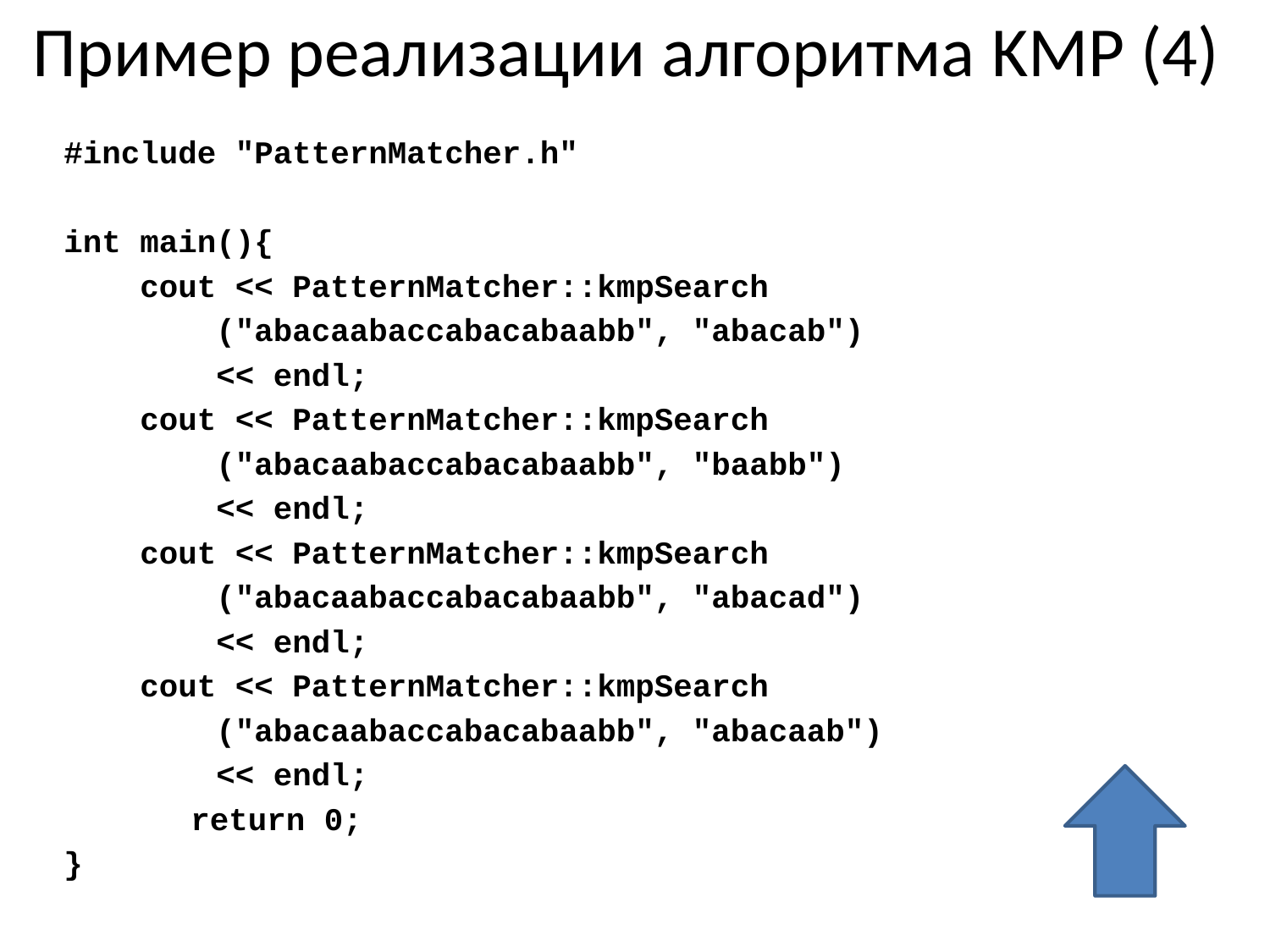

# Пример реализации алгоритма KMP (4)

#include "PatternMatcher.h"

int main(){
    cout << PatternMatcher::kmpSearch
        ("abacaabaccabacabaabb", "abacab")
        << endl;
    cout << PatternMatcher::kmpSearch
        ("abacaabaccabacabaabb", "baabb")
        << endl;
    cout << PatternMatcher::kmpSearch
        ("abacaabaccabacabaabb", "abacad")
        << endl;
    cout << PatternMatcher::kmpSearch
        ("abacaabaccabacabaabb", "abacaab")
        << endl;
	return 0;
}